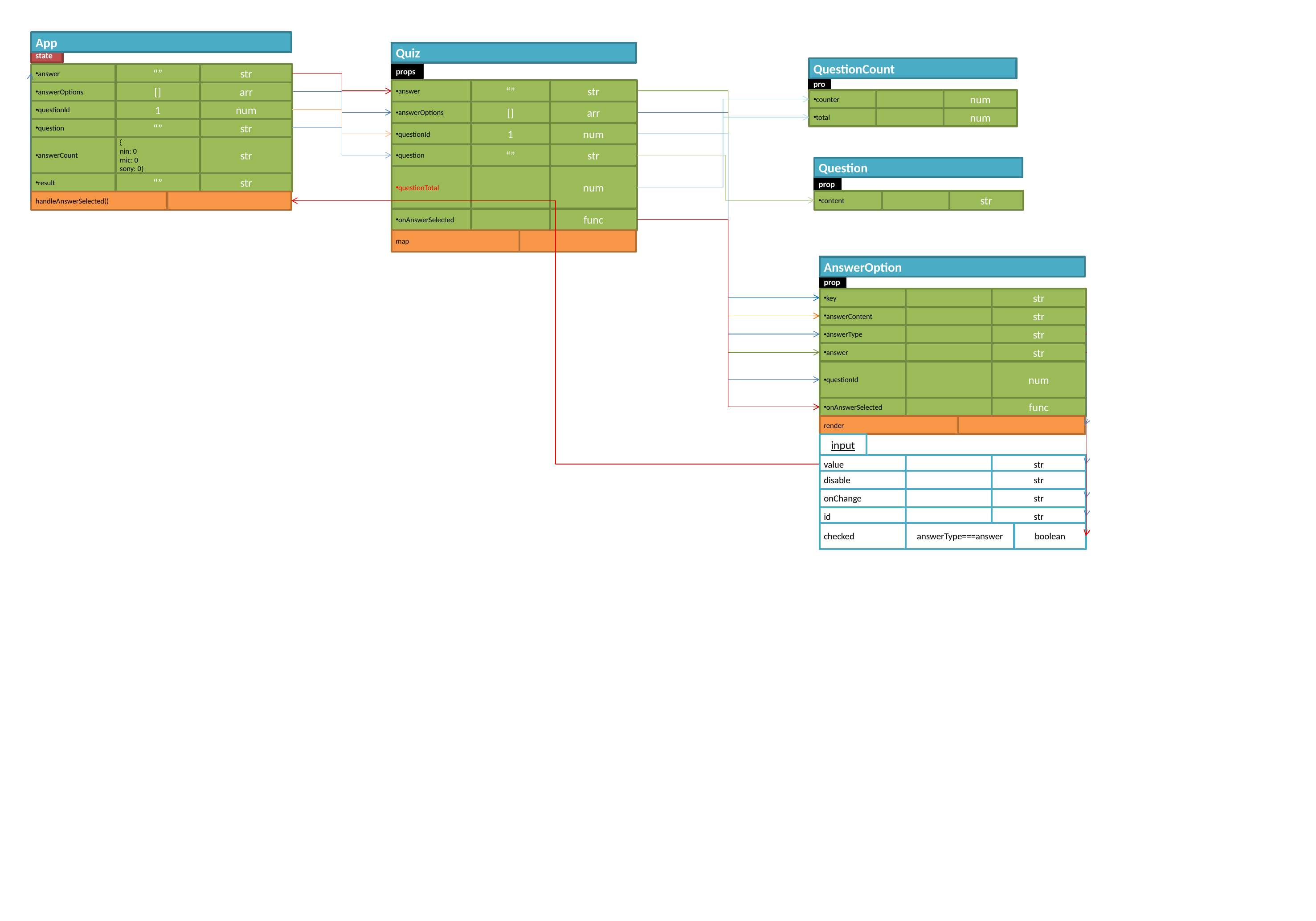

App
state
str
answer
“”
arr
answerOptions
[]
num
questionId
1
str
question
“”
str
answerCount
{
nin: 0
mic: 0
sony: 0}
str
result
“”
handleAnswerSelected()

Quiz
props
str
answer
“”
arr
answerOptions
[]
num
questionId
1
str
question
“”
num
questionTotal

func
onAnswerSelected

map

QuestionCount
props
num
counter

num
total

Question
props
str
content

AnswerOption
props
str
key

str
answerContent

str
answerType

str
answer

num
questionId

func
onAnswerSelected

render

input
str
value

str
disable

str
onChange

str
id

boolean
checked
answerType===answer